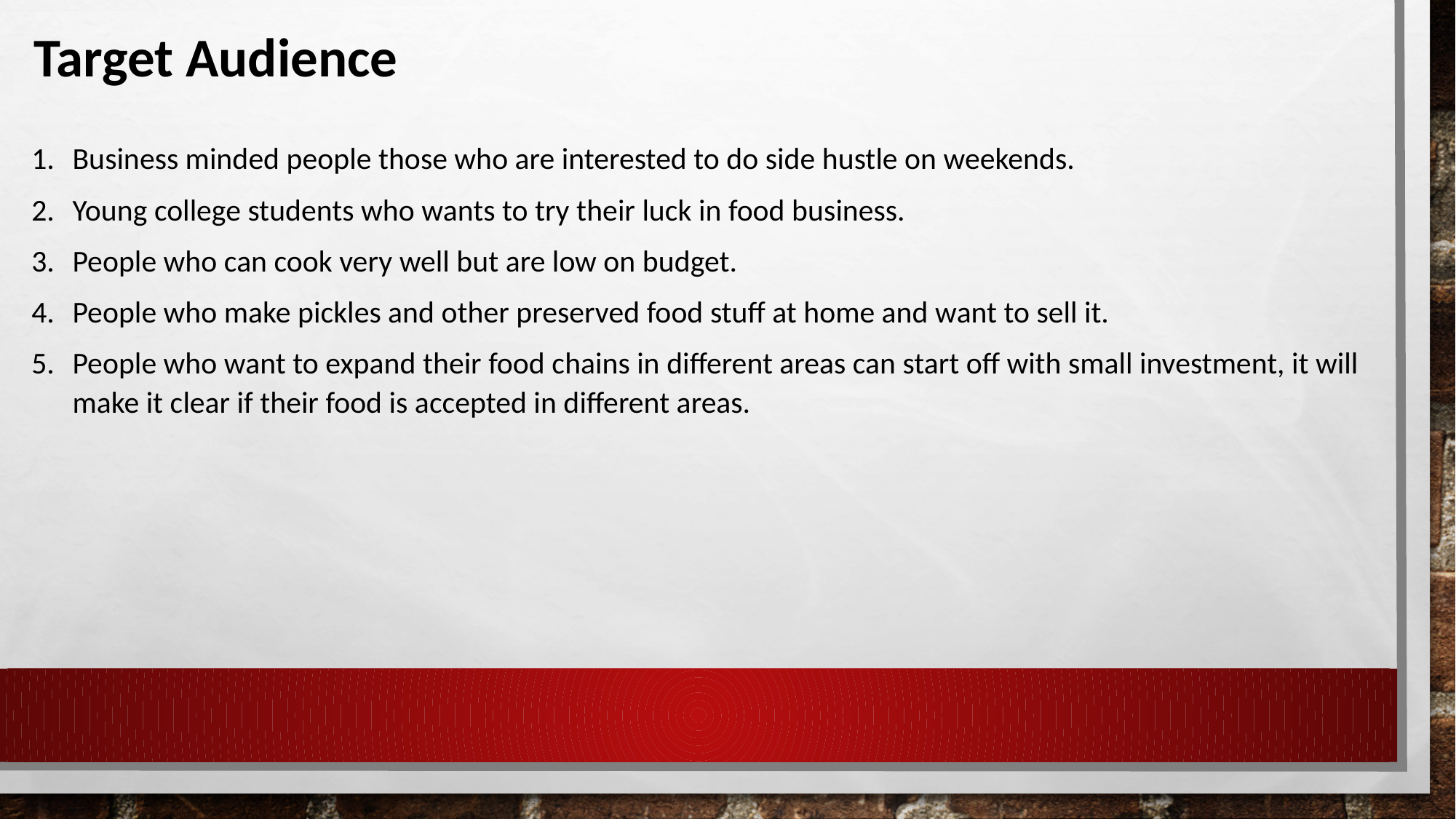

Target Audience
Business minded people those who are interested to do side hustle on weekends.
Young college students who wants to try their luck in food business.
People who can cook very well but are low on budget.
People who make pickles and other preserved food stuff at home and want to sell it.
People who want to expand their food chains in different areas can start off with small investment, it will make it clear if their food is accepted in different areas.